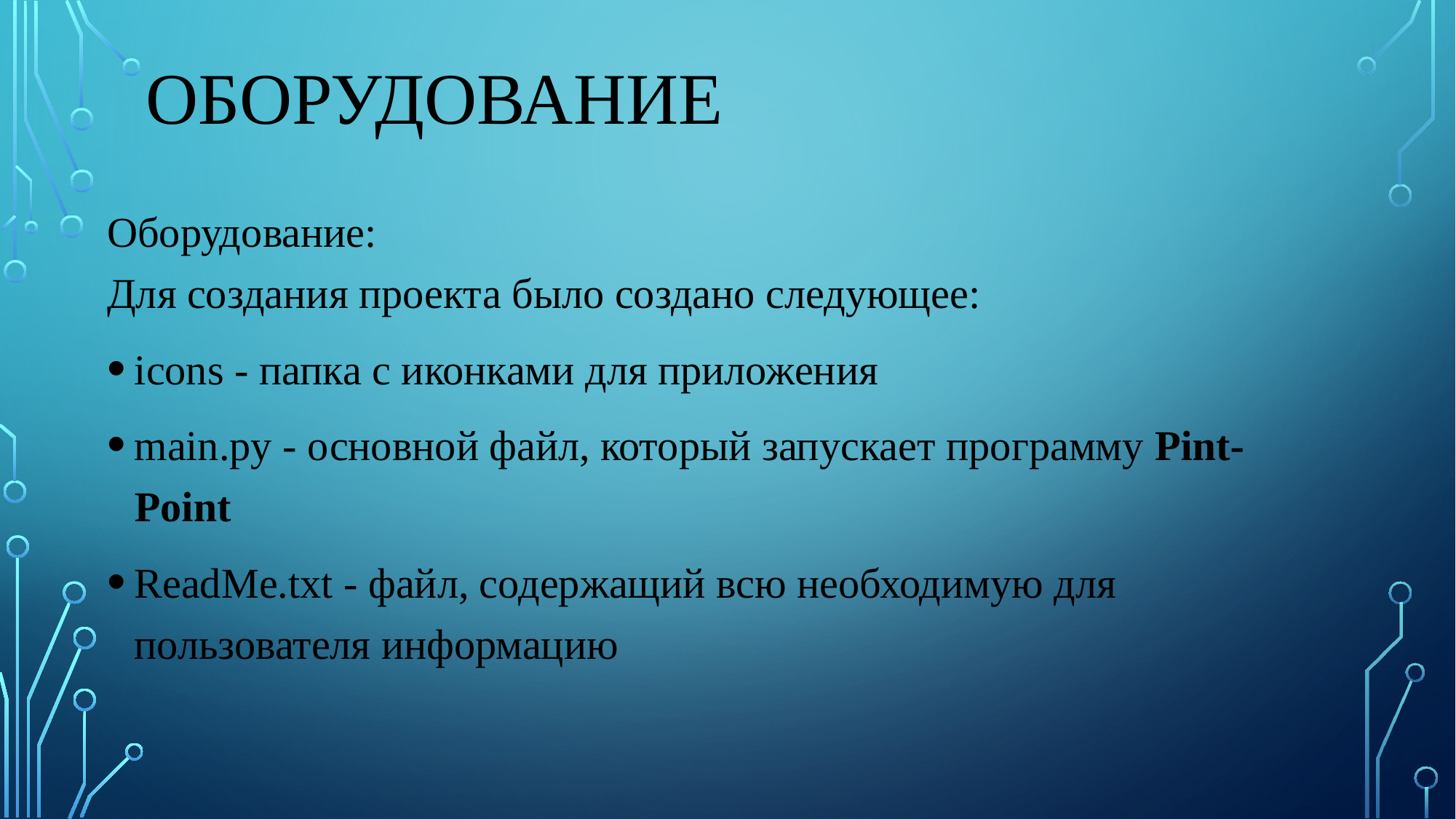

# Оборудование
Оборудование:
Для создания проекта было создано следующее:
icons - папка с иконками для приложения
main.py - основной файл, который запускает программу Pint-Point
ReadMe.txt - файл, содержащий всю необходимую для пользователя информацию